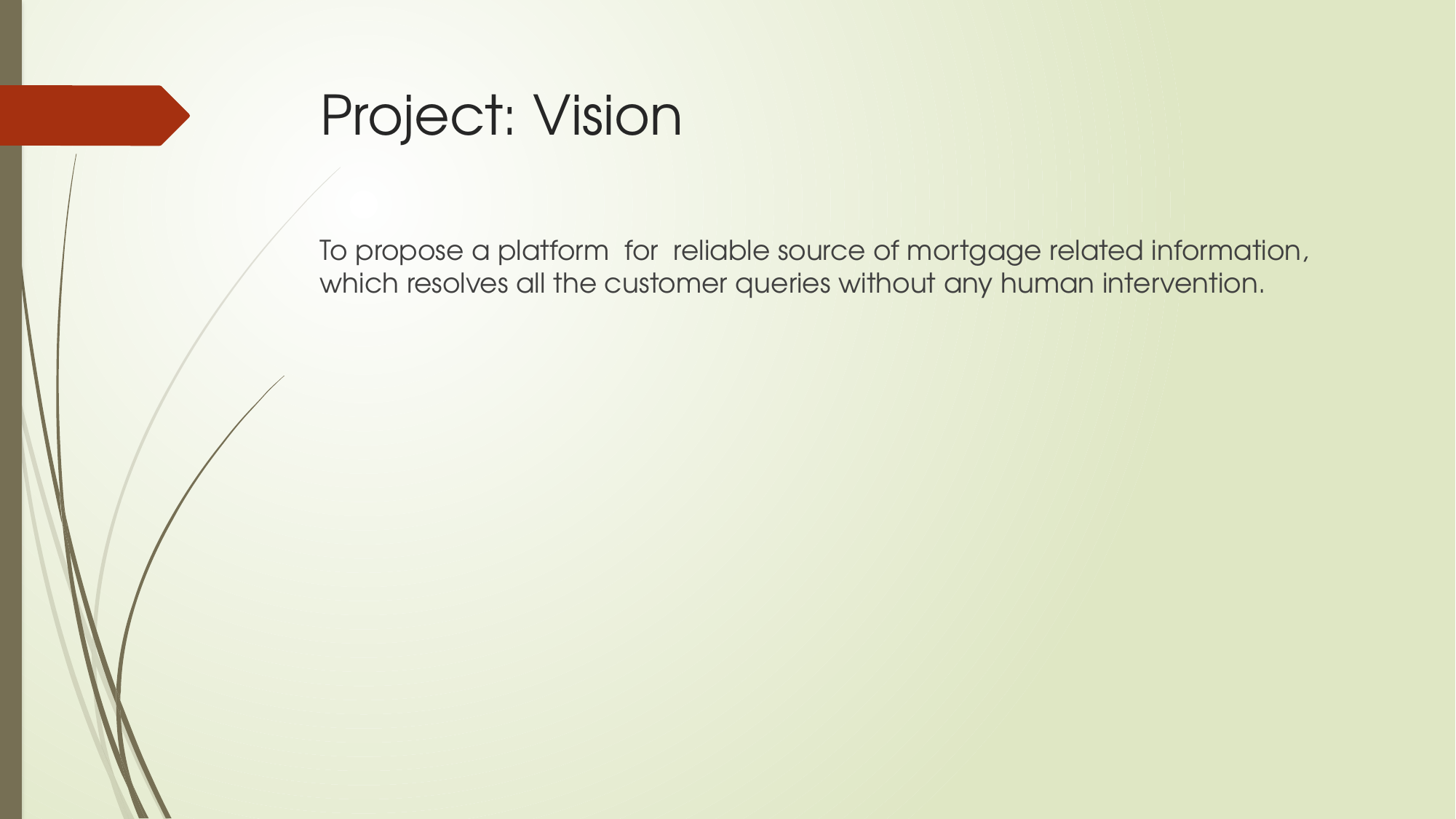

# Project: Vision
To propose a platform  for  reliable source of mortgage related information,  which resolves all the customer queries without any human intervention.